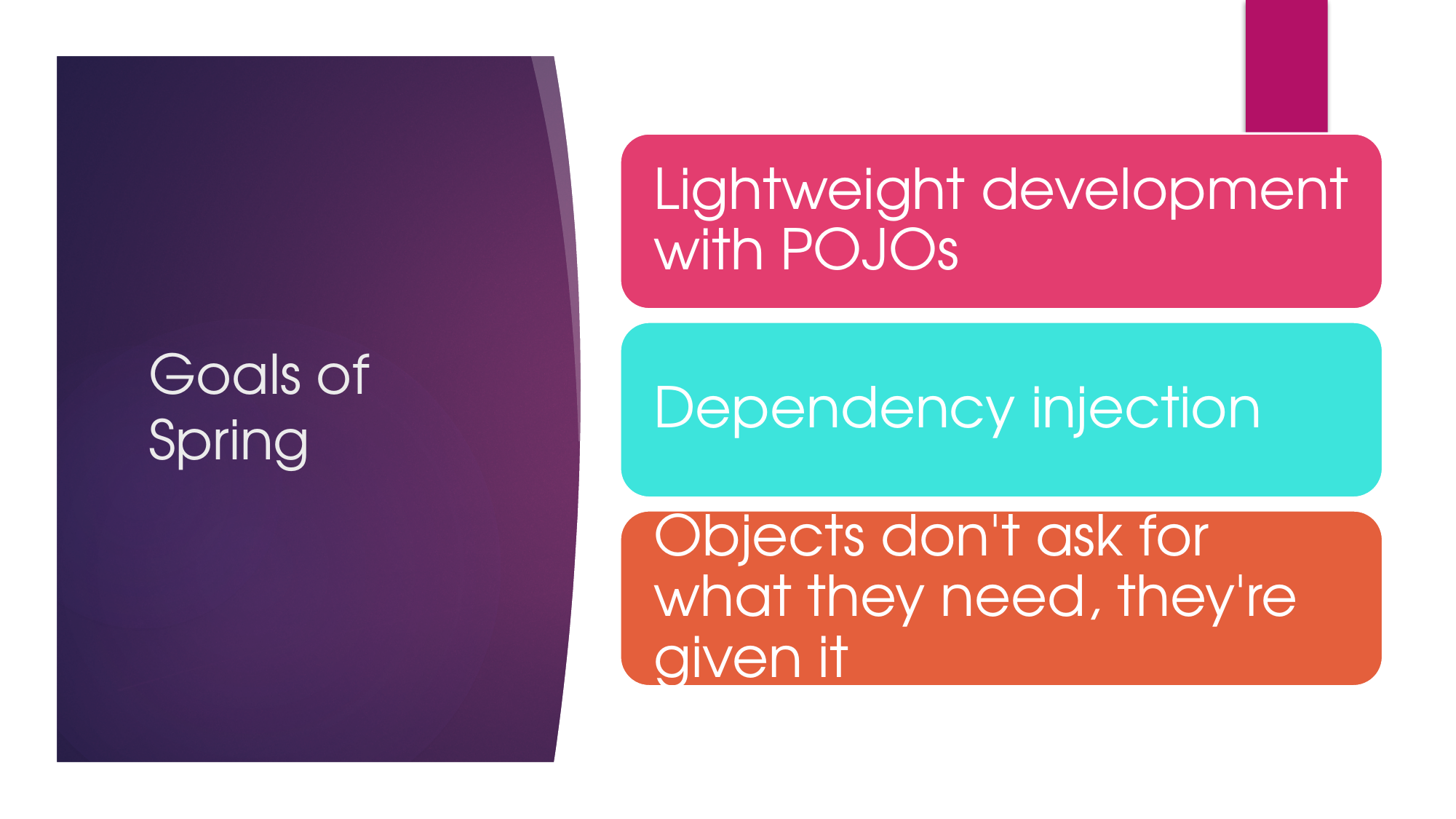

Lightweight development with POJOs
Dependency injection
Objects don't ask for what they need, they're given it
# Goals of Spring